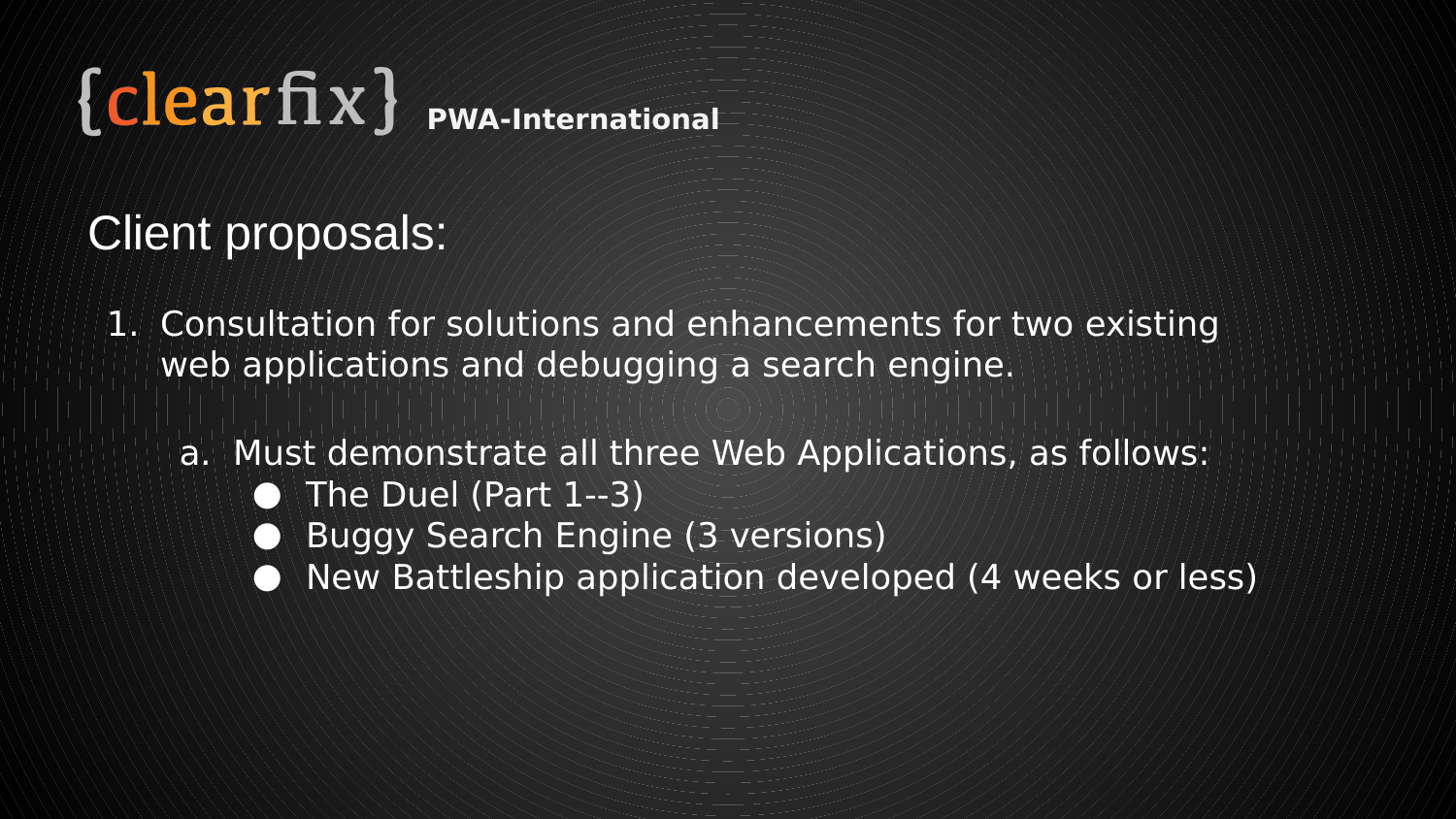

PWA-International

# Client proposals:
Consultation for solutions and enhancements for two existing
web applications and debugging a search engine.

Must demonstrate all three Web Applications, as follows:
The Duel (Part 1‐‑3)
Buggy Search Engine (3 versions)
New Battleship application developed (4 weeks or less)